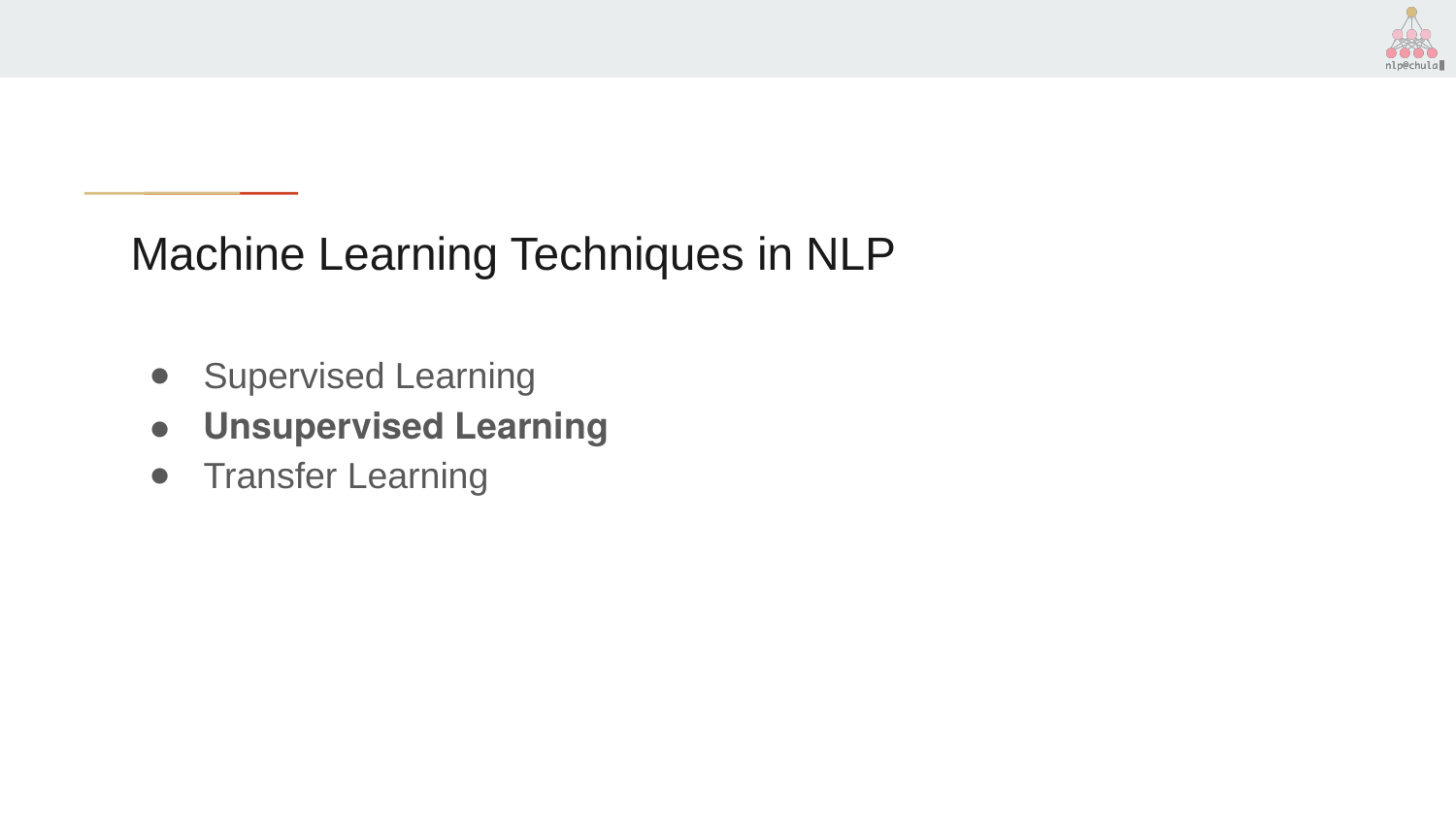

# Machine Learning Techniques in NLP
Supervised Learning
Unsupervised Learning
Transfer Learning